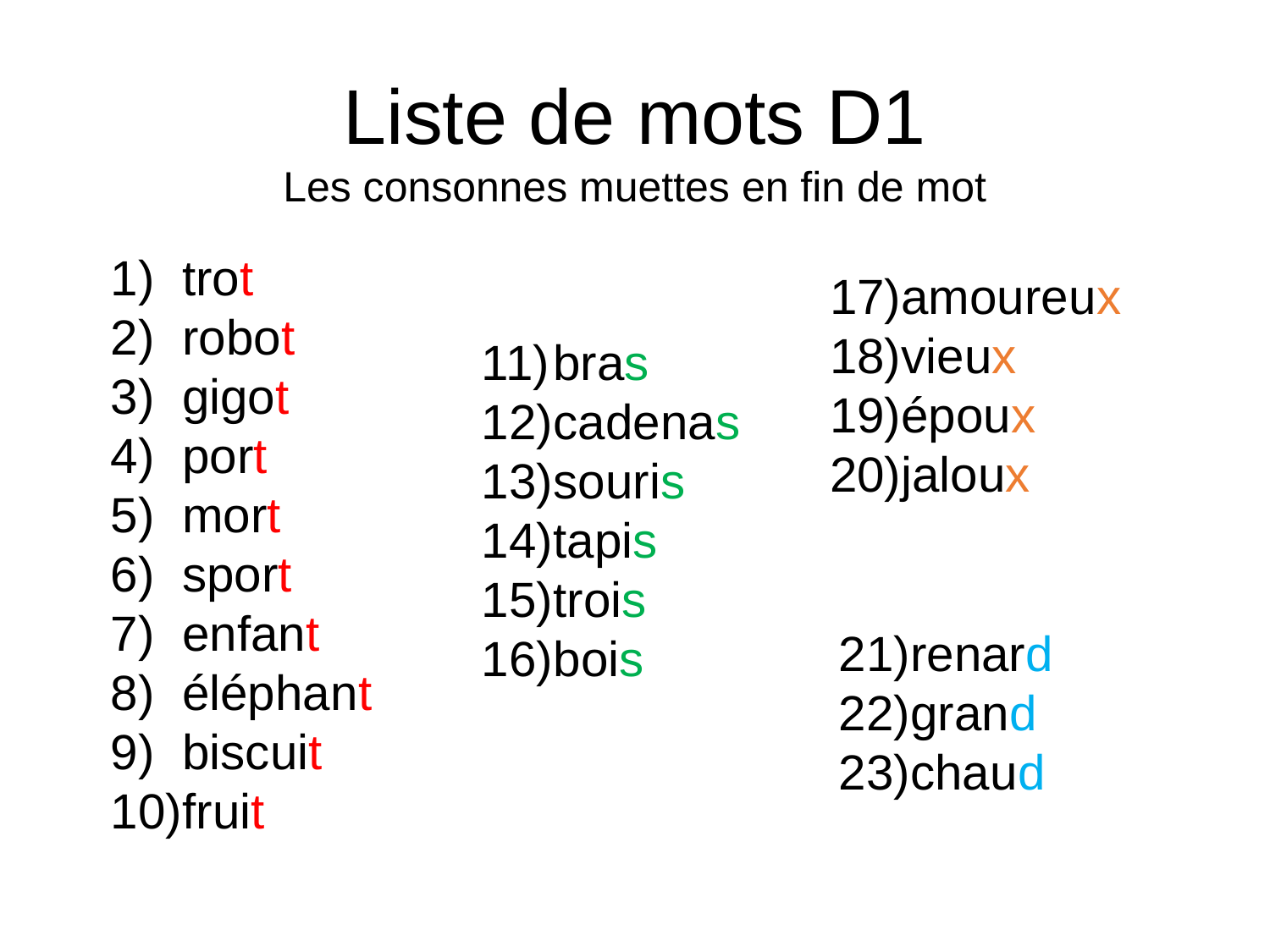

Liste de mots D1
Les consonnes muettes en fin de mot
trot
robot
gigot
port
mort
sport
enfant
éléphant
biscuit
fruit
amoureux
vieux
époux
jaloux
bras
cadenas
souris
tapis
trois
bois
renard
grand
chaud